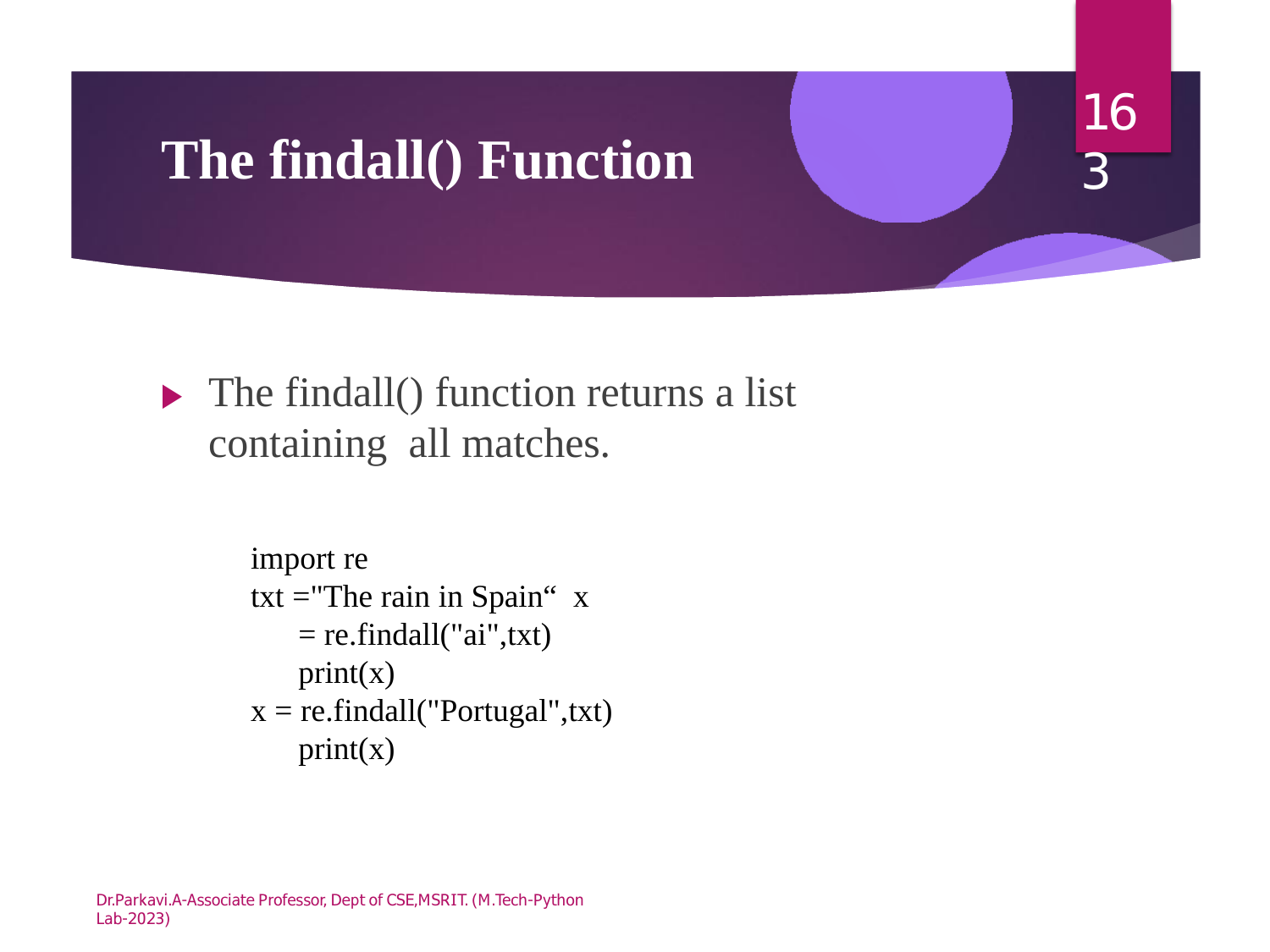

163
# The findall() Function
▶	The findall() function returns a list containing  all matches.

import re
txt ="The rain in Spain“  x = re.findall("ai",txt)  print(x)
x = re.findall("Portugal",txt)  print(x)
Dr.Parkavi.A-Associate Professor, Dept of CSE,MSRIT. (M.Tech-Python Lab-2023)